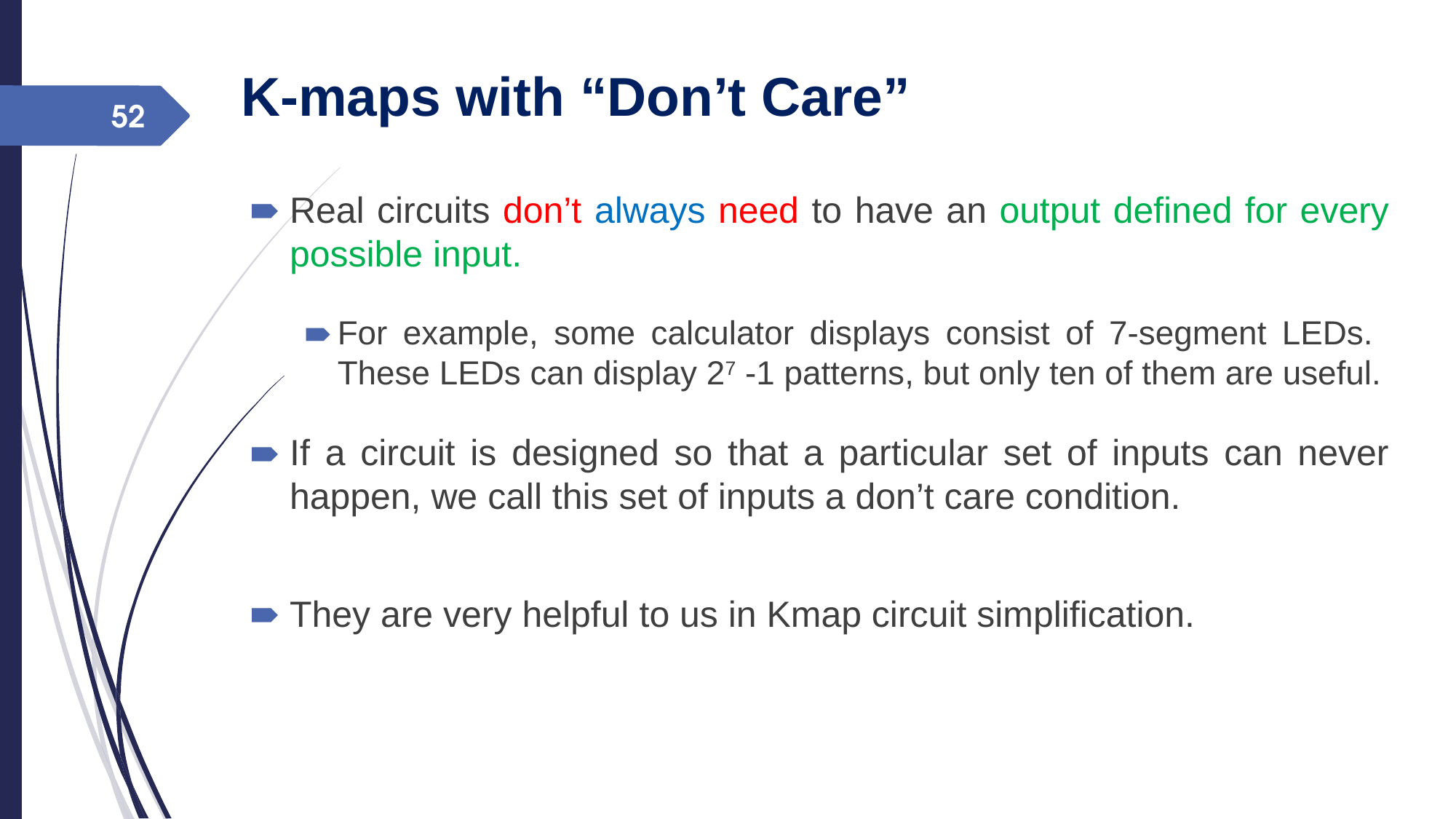

K-maps with “Don’t Care”
52
Real circuits don’t always need to have an output defined for every possible input.

For example, some calculator displays consist of 7-segment LEDs.  These LEDs can display 27 -1 patterns, but only ten of them are useful.

If a circuit is designed so that a particular set of inputs can never happen, we call this set of inputs a don’t care condition.

They are very helpful to us in Kmap circuit simplification.